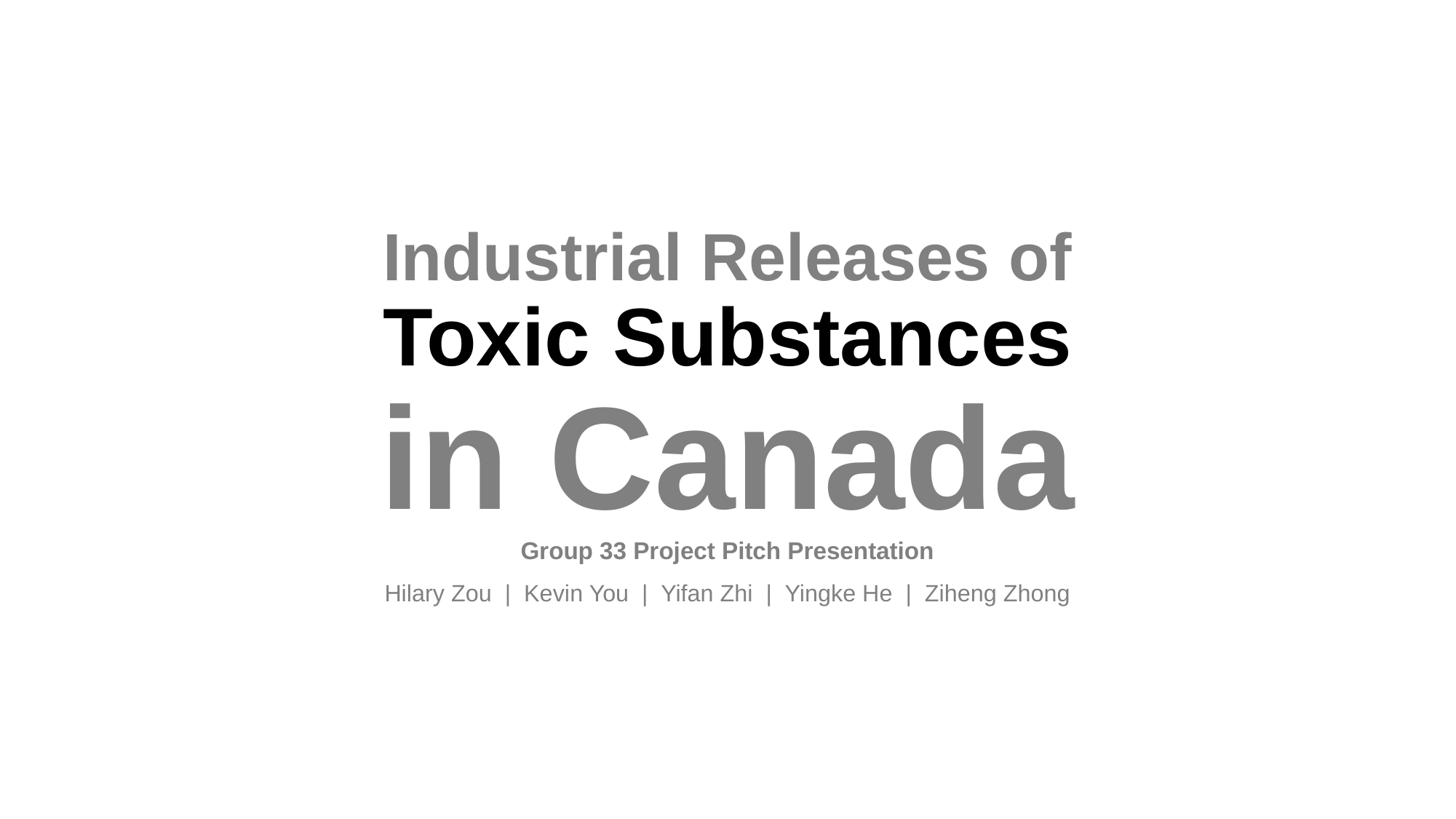

# Industrial Releases of Toxic Substances in Canada
Group 33 Project Pitch Presentation
Hilary Zou  |  Kevin You  |  Yifan Zhi  |  Yingke He  |  Ziheng Zhong